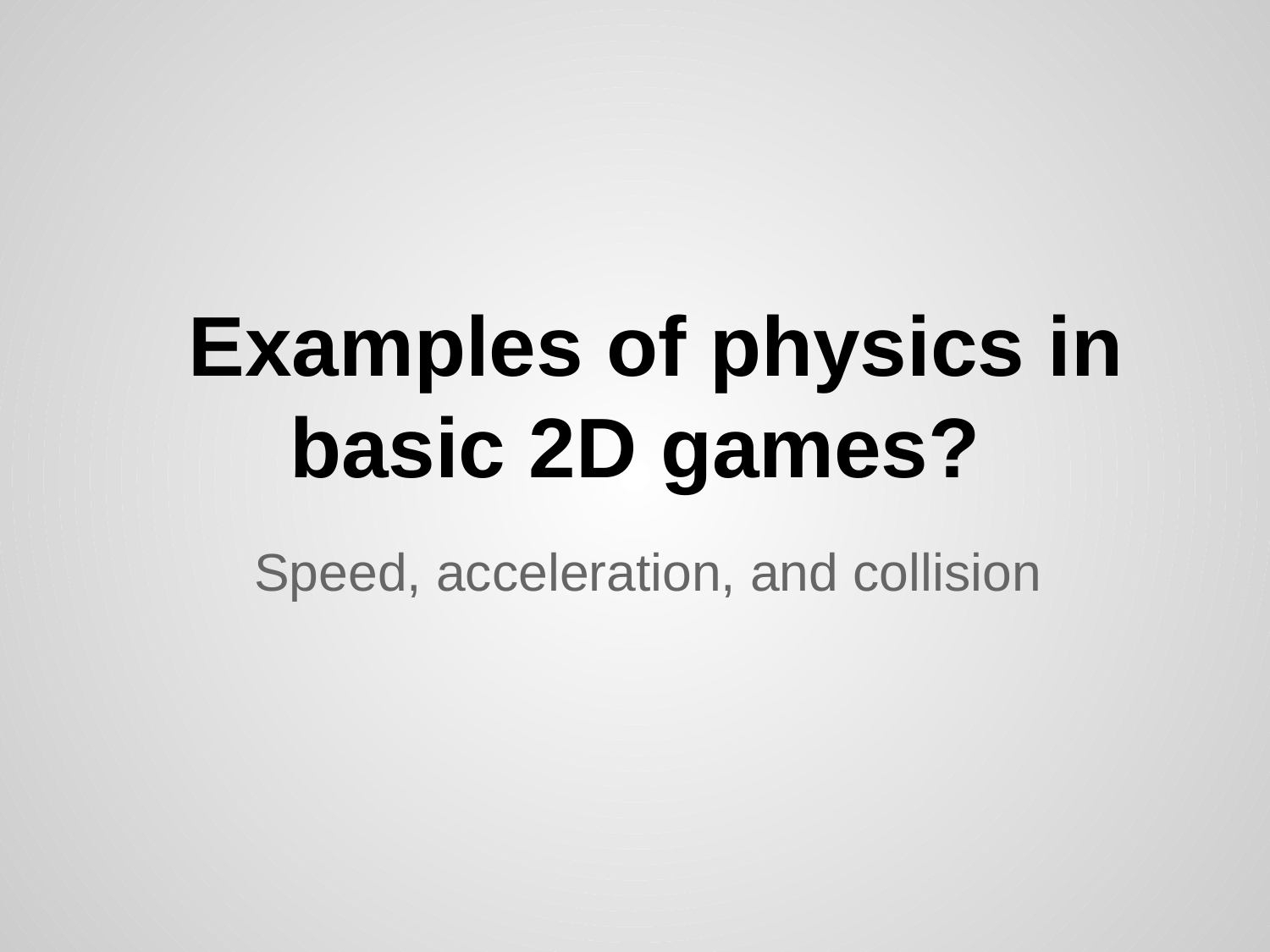

# Examples of physics in basic 2D games?
Speed, acceleration, and collision